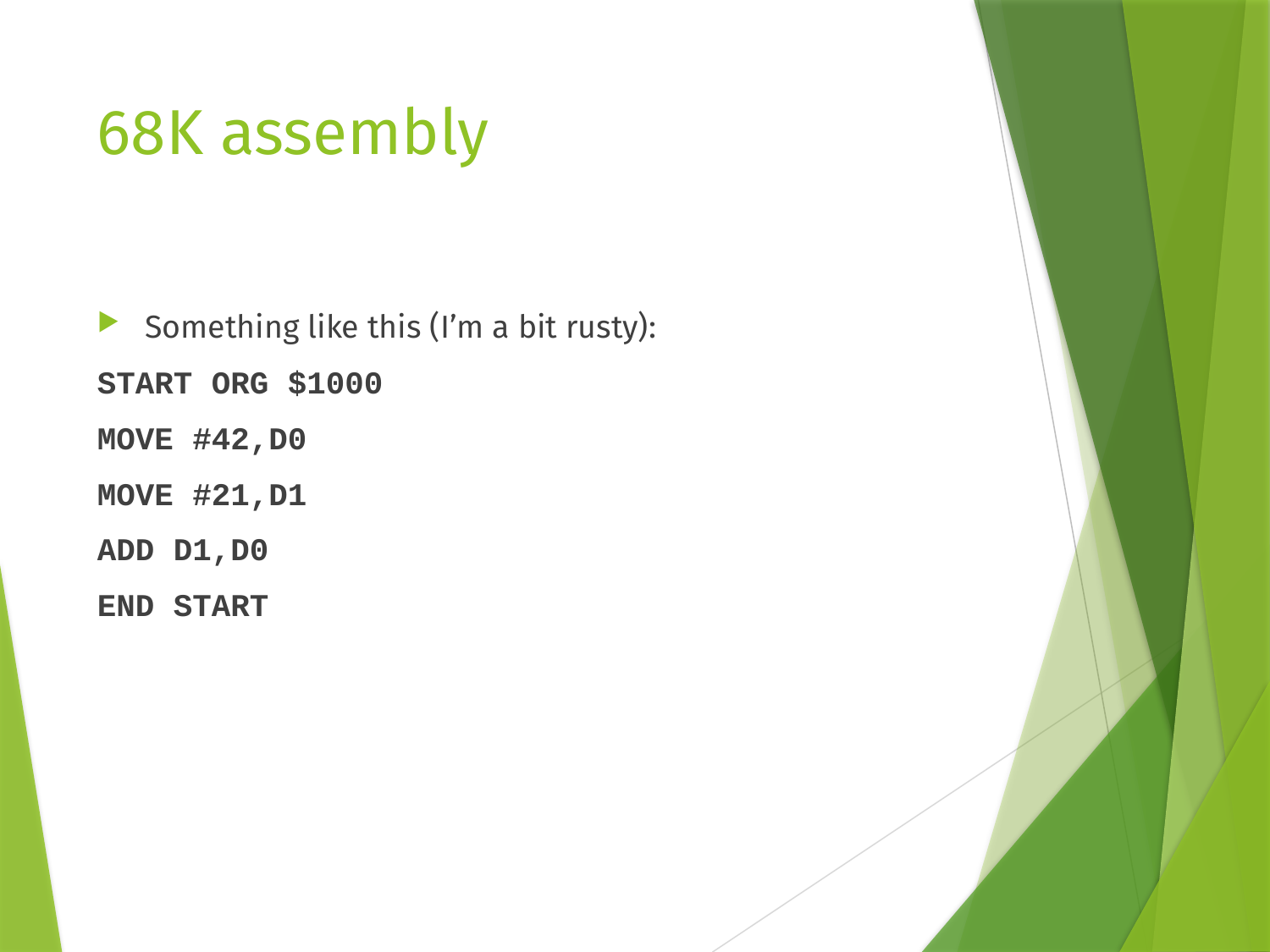

# 68K assembly
Something like this (I’m a bit rusty):
START ORG $1000
MOVE #42,D0
MOVE #21,D1
ADD D1,D0
END START